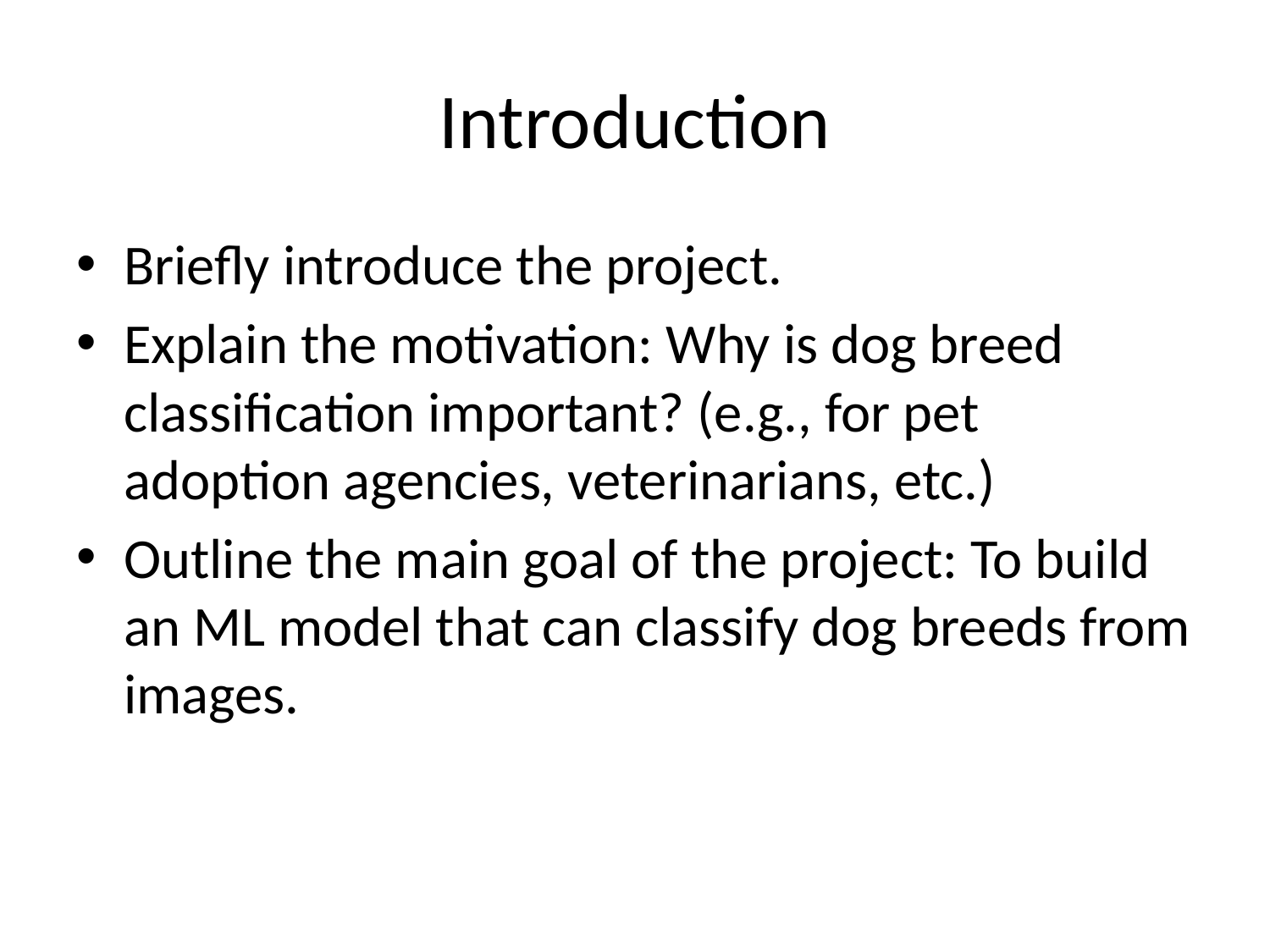

# Introduction
Briefly introduce the project.
Explain the motivation: Why is dog breed classification important? (e.g., for pet adoption agencies, veterinarians, etc.)
Outline the main goal of the project: To build an ML model that can classify dog breeds from images.